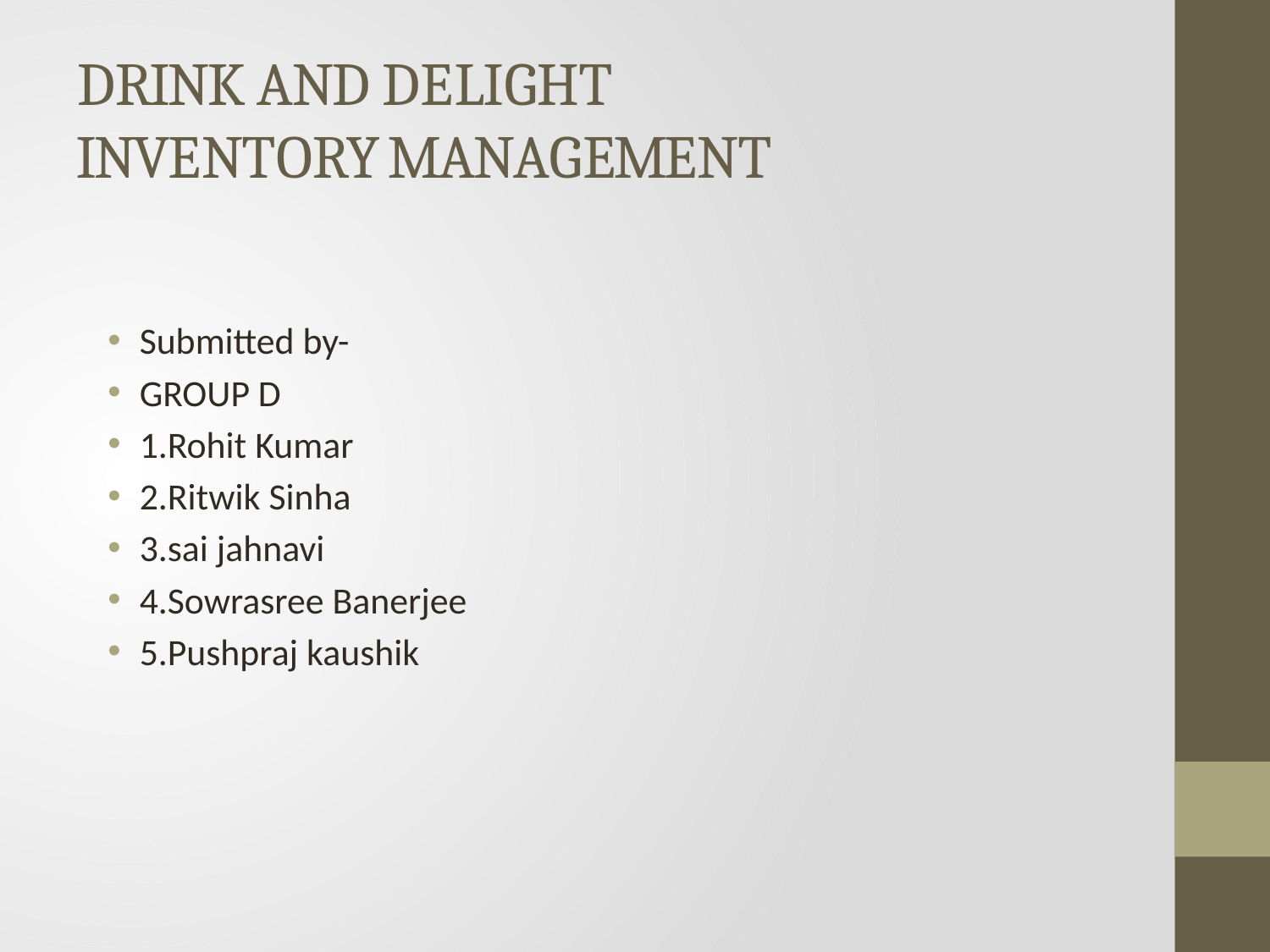

# DRINK AND DELIGHT INVENTORY MANAGEMENT
Submitted by-
GROUP D
1.Rohit Kumar
2.Ritwik Sinha
3.sai jahnavi
4.Sowrasree Banerjee
5.Pushpraj kaushik